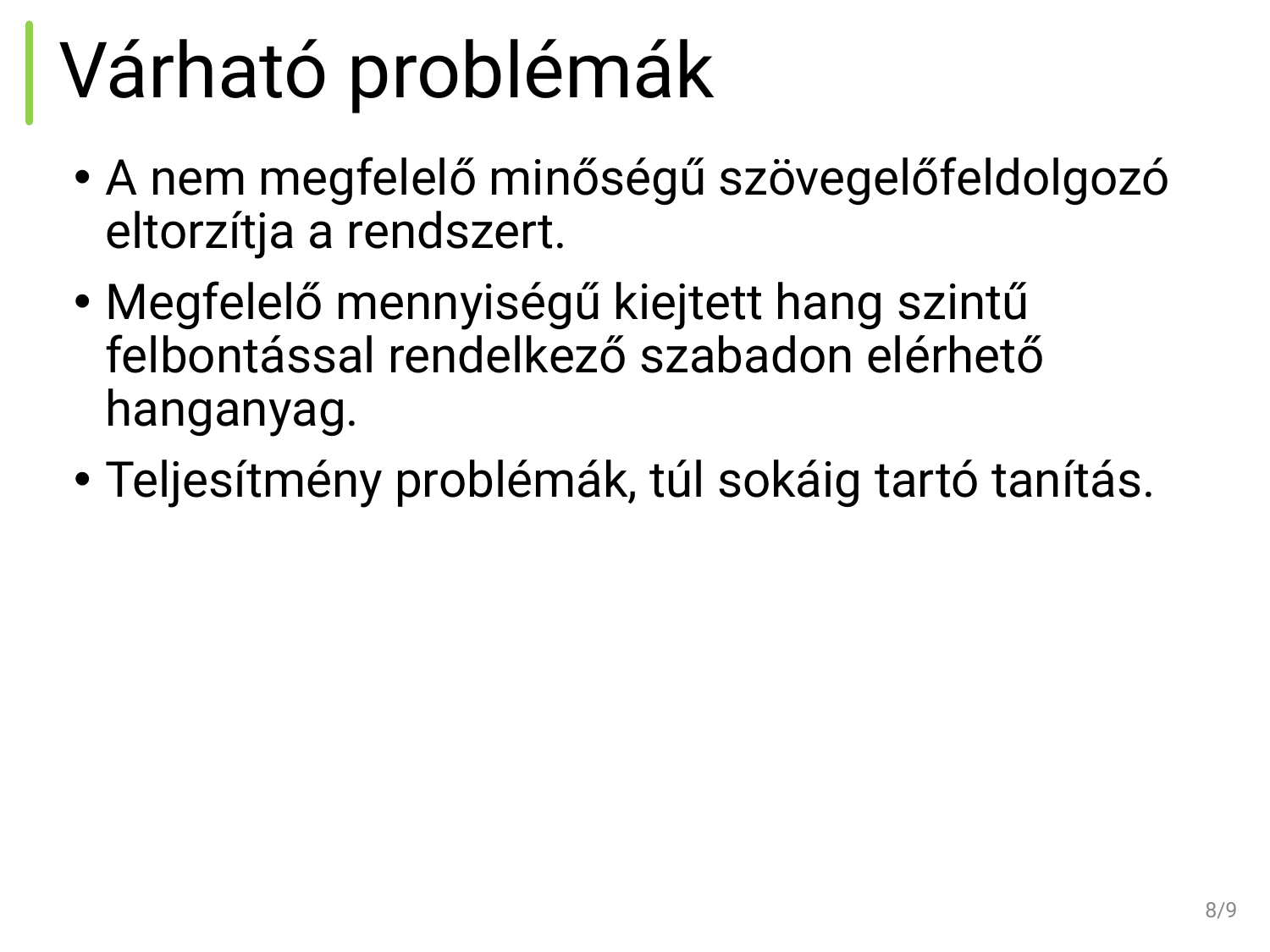

# Várható problémák
A nem megfelelő minőségű szövegelőfeldolgozó eltorzítja a rendszert.
Megfelelő mennyiségű kiejtett hang szintű felbontással rendelkező szabadon elérhető hanganyag.
Teljesítmény problémák, túl sokáig tartó tanítás.

8/9